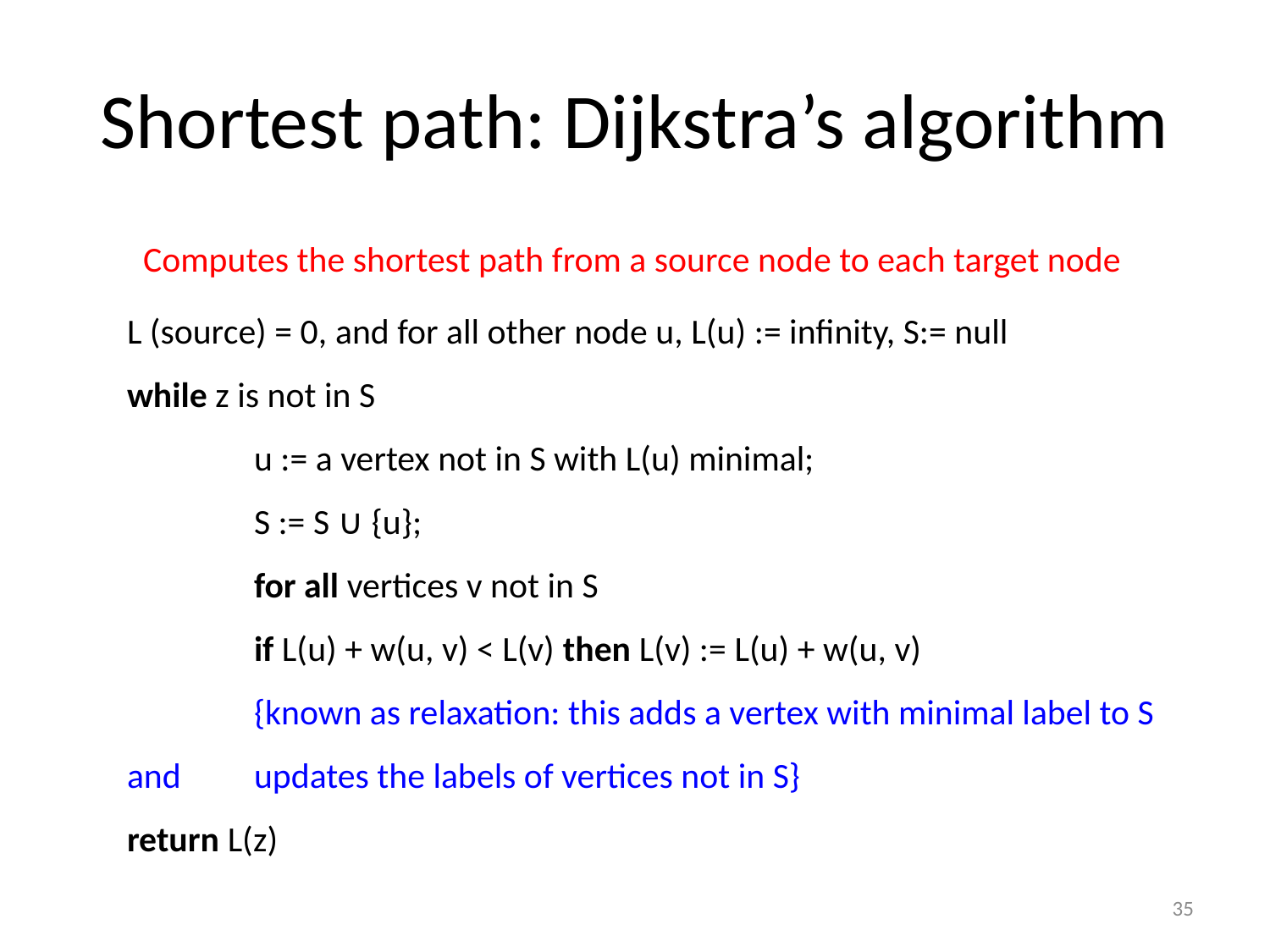

# Shortest path: Dijkstra’s algorithm
Computes the shortest path from a source node to each target node
L (source) = 0, and for all other node u, L(u) := infinity, S:= null
while z is not in S
	u := a vertex not in S with L(u) minimal;
	S := S ∪ {u};
	for all vertices v not in S
	if L(u) + w(u, v) < L(v) then L(v) := L(u) + w(u, v)
	{known as relaxation: this adds a vertex with minimal label to S and 	updates the labels of vertices not in S}
return L(z)
35